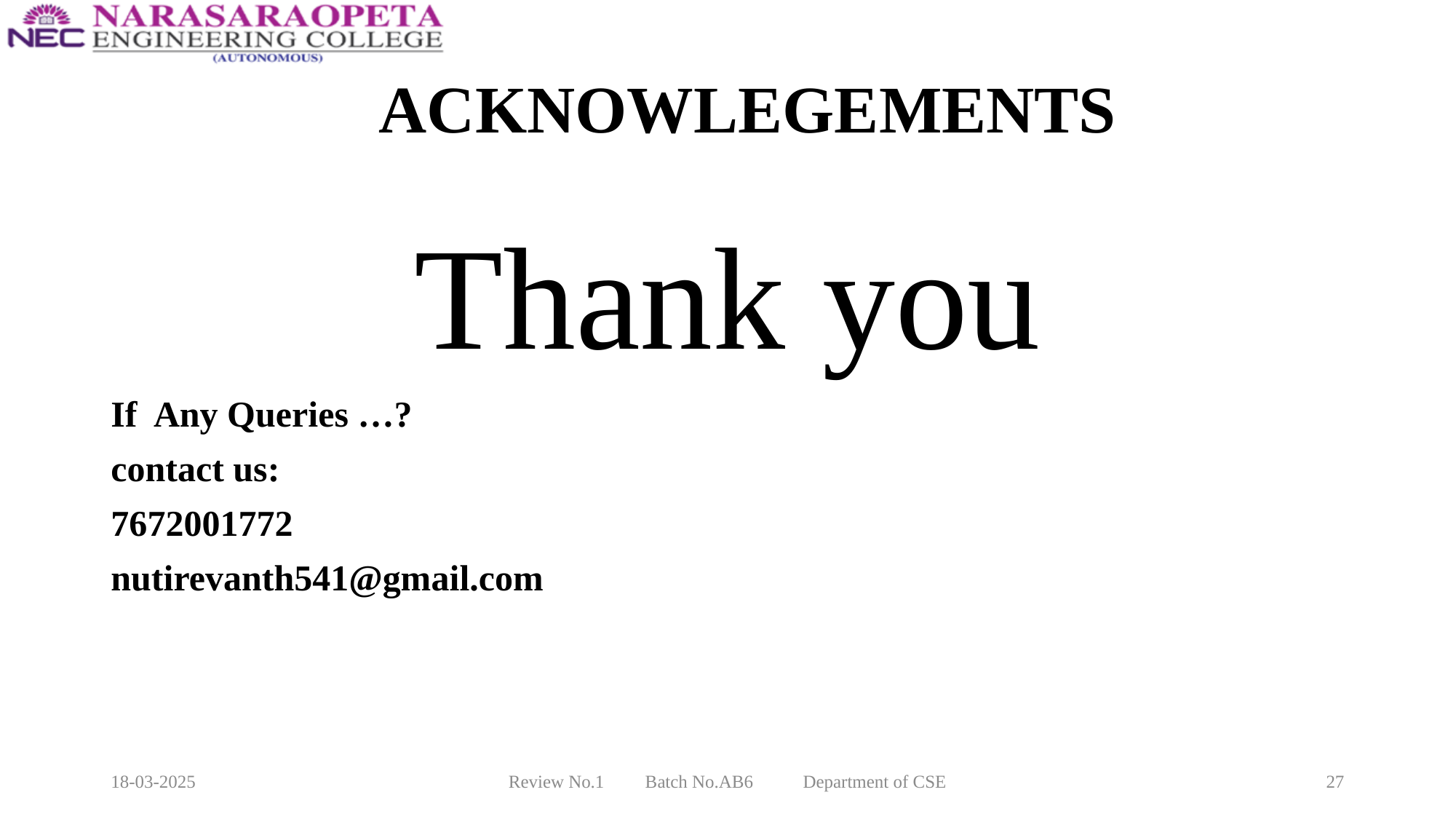

# ACKNOWLEGEMENTS
Thank you
If  Any Queries …?
contact us:
7672001772
nutirevanth541@gmail.com

18-03-2025
Review No.1         Batch No.AB6           Department of CSE
27